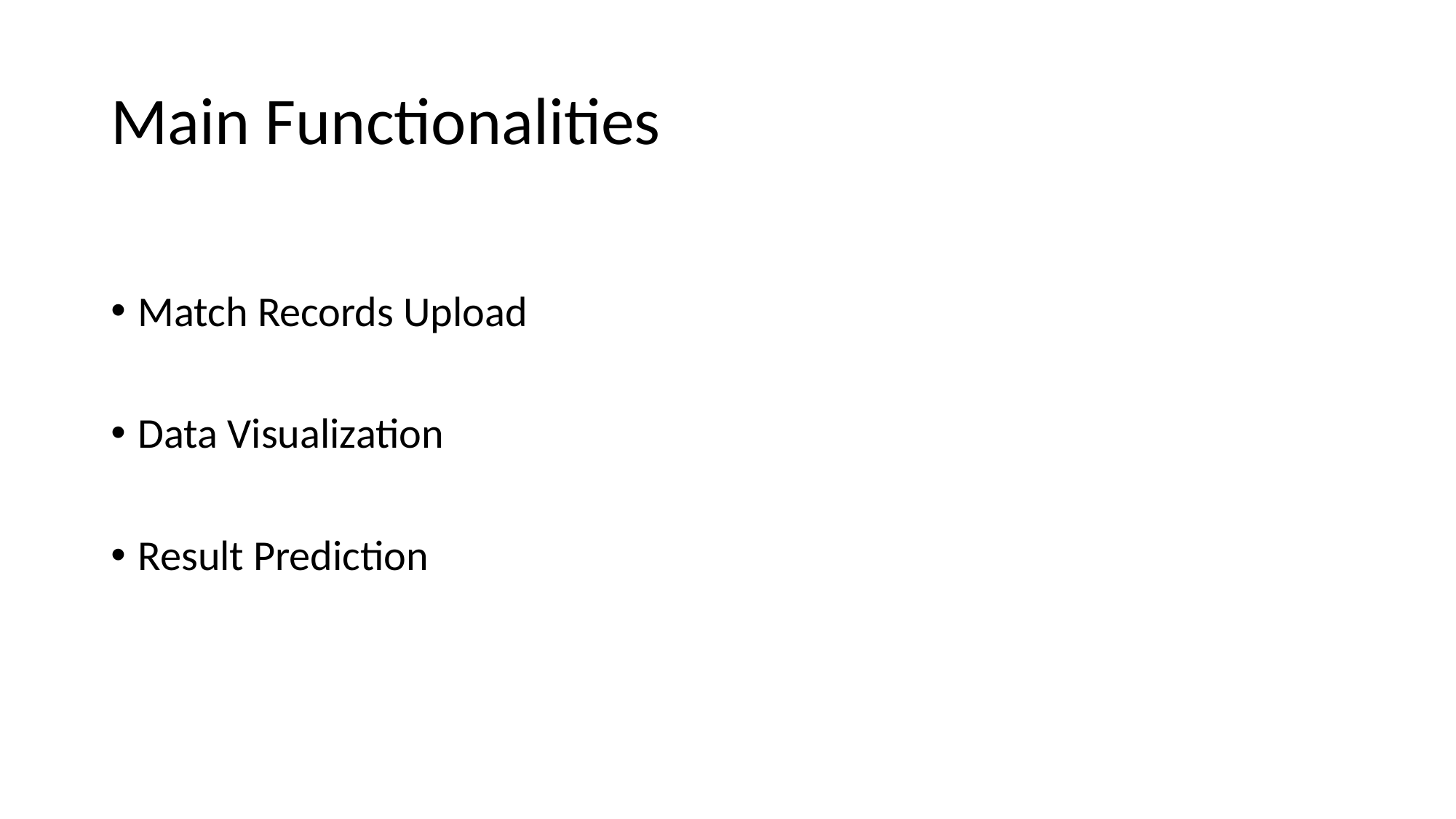

# Main Functionalities

Match Records Upload

Data Visualization

Result Prediction